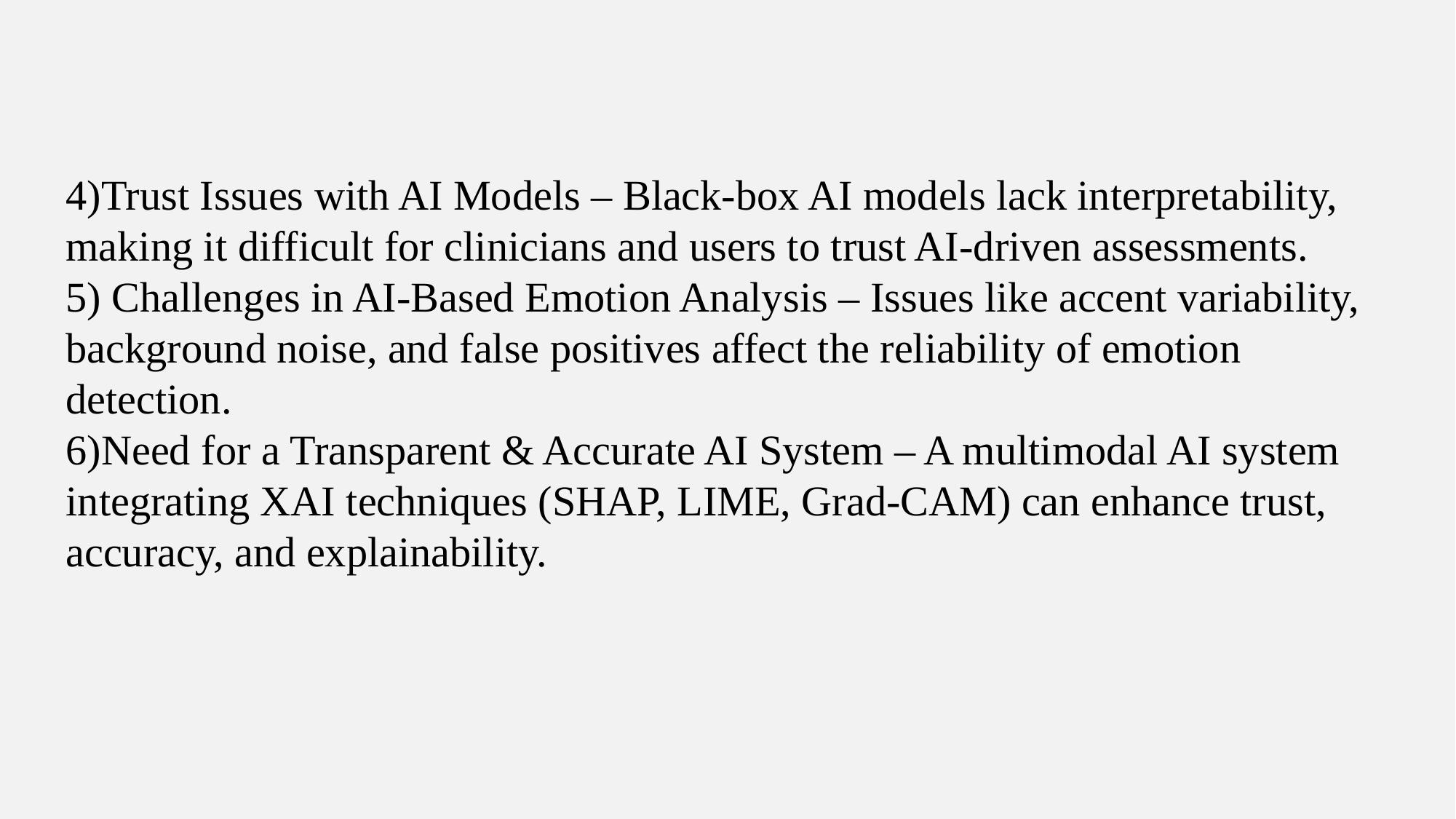

4)Trust Issues with AI Models – Black-box AI models lack interpretability, making it difficult for clinicians and users to trust AI-driven assessments.
5) Challenges in AI-Based Emotion Analysis – Issues like accent variability, background noise, and false positives affect the reliability of emotion detection.
6)Need for a Transparent & Accurate AI System – A multimodal AI system integrating XAI techniques (SHAP, LIME, Grad-CAM) can enhance trust, accuracy, and explainability.